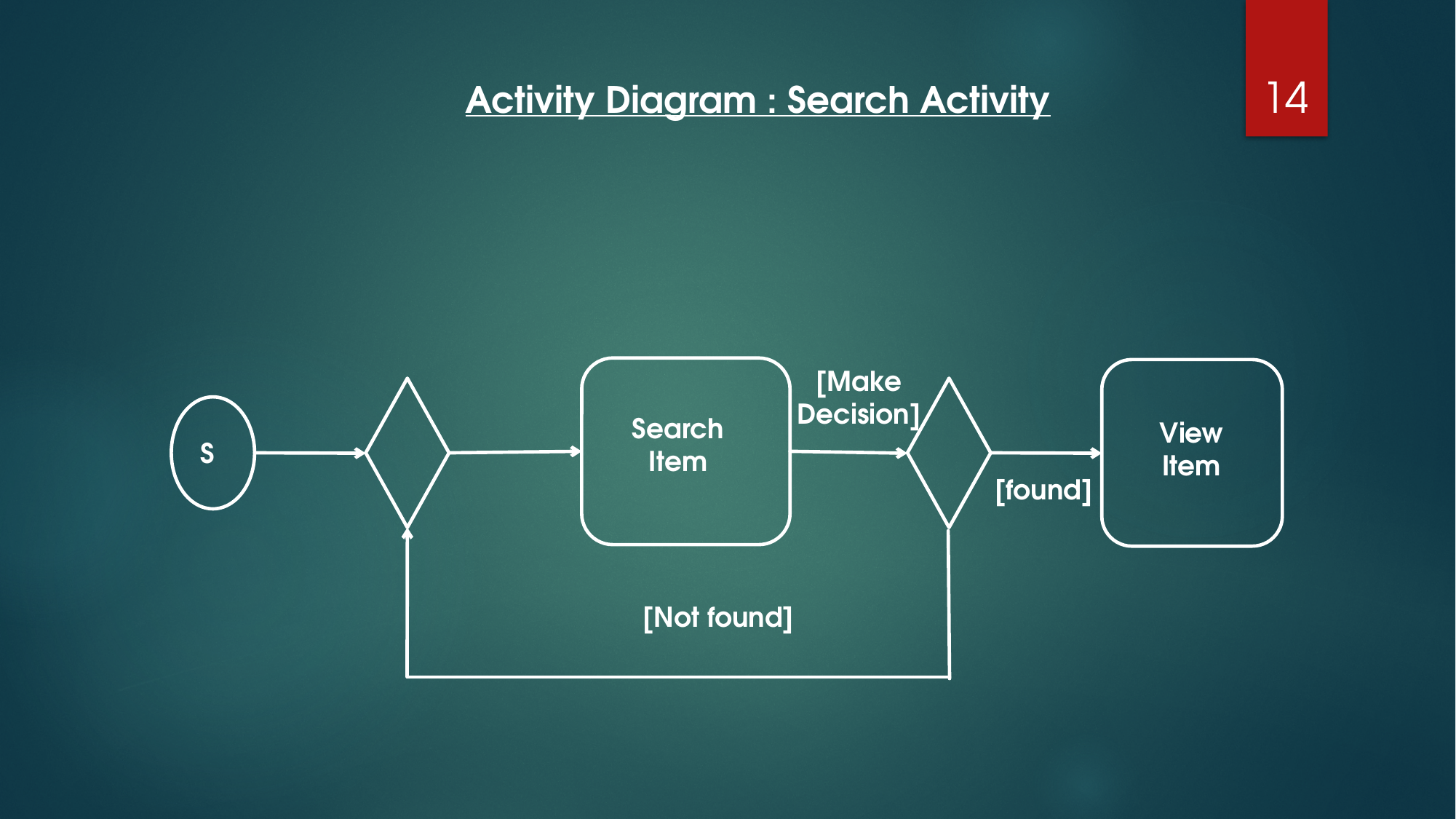

14
Activity Diagram : Search Activity

[Make Decision]

Search Item
View Item
S
[found]
[Not found]